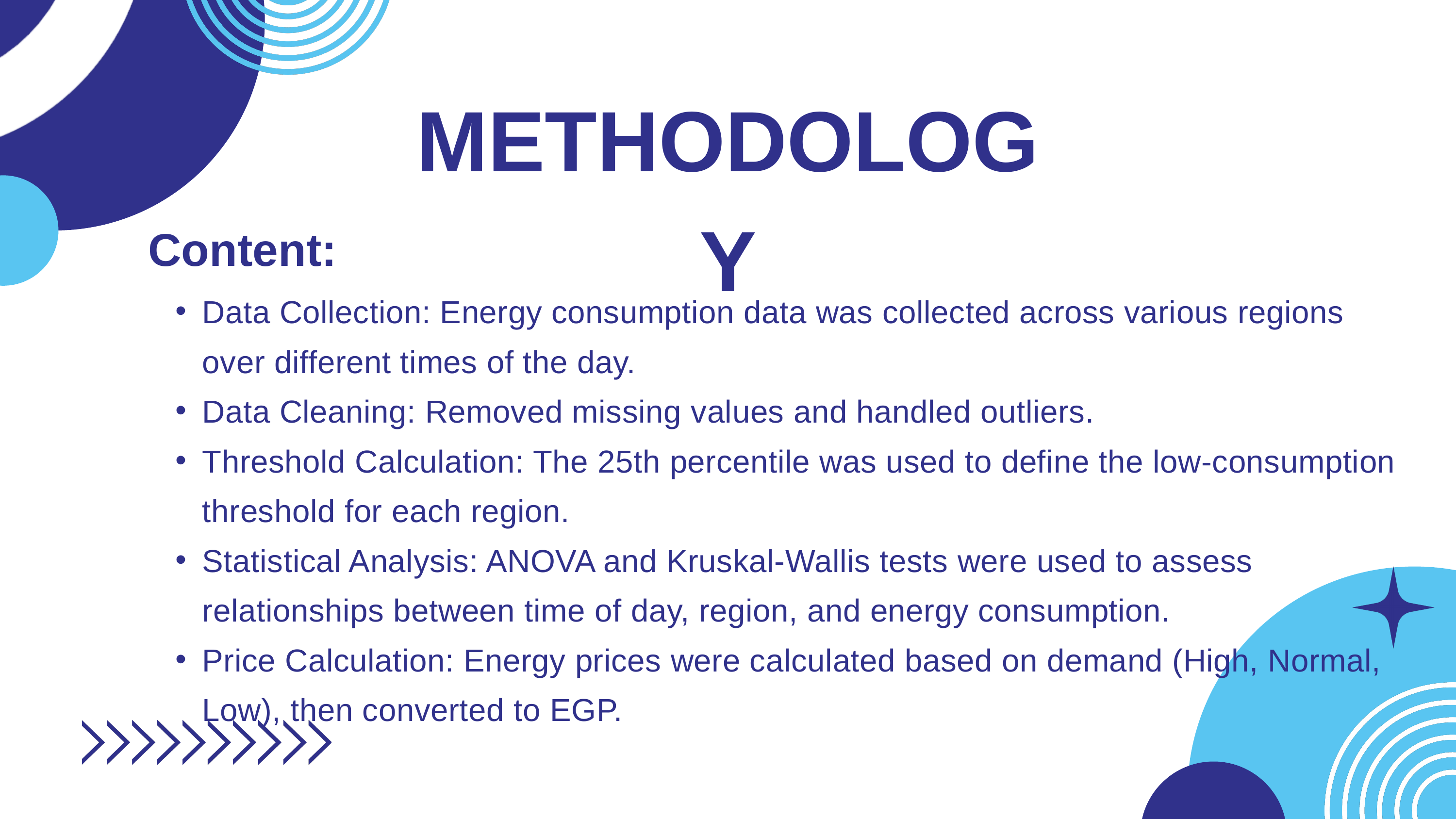

METHODOLOGY

Content:
Data Collection: Energy consumption data was collected across various regions over different times of the day.
Data Cleaning: Removed missing values and handled outliers.
Threshold Calculation: The 25th percentile was used to define the low-consumption threshold for each region.
Statistical Analysis: ANOVA and Kruskal-Wallis tests were used to assess relationships between time of day, region, and energy consumption.
Price Calculation: Energy prices were calculated based on demand (High, Normal, Low), then converted to EGP.